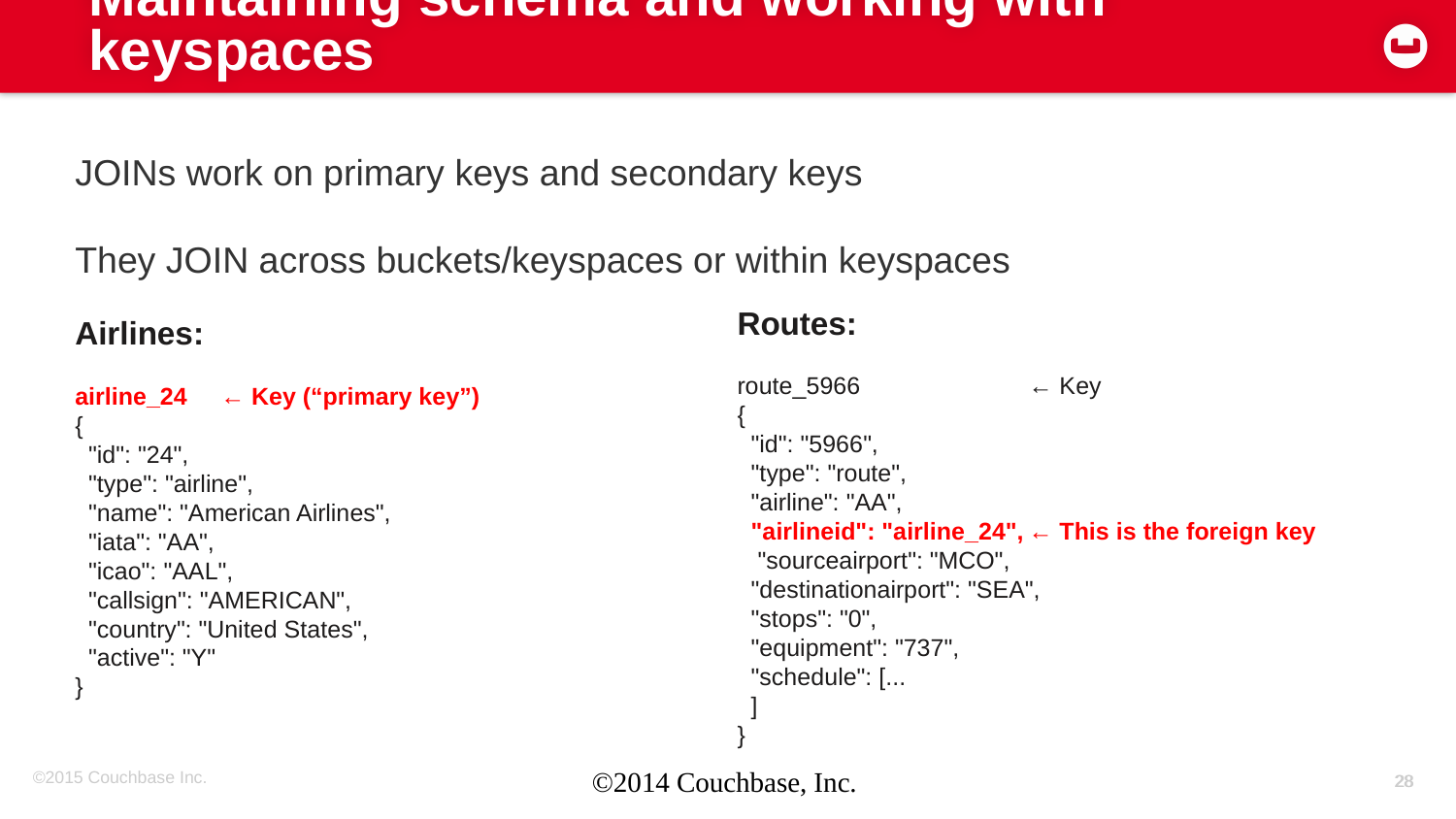

# Maintaining schema and working with keyspaces
JOINs work on primary keys and secondary keys

They JOIN across buckets/keyspaces or within keyspaces

Routes:

route_5966		← Key
{
  "id": "5966",
  "type": "route",
  "airline": "AA",
  "airlineid": "airline_24",	← This is the foreign key           "sourceairport": "MCO",
  "destinationairport": "SEA",
  "stops": "0",
  "equipment": "737",
  "schedule": [...
  ]
}
Airlines:

airline_24 	← Key (“primary key”)
{
  "id": "24",
  "type": "airline",
  "name": "American Airlines",
  "iata": "AA",
  "icao": "AAL",
  "callsign": "AMERICAN",
  "country": "United States",
  "active": "Y"
}
©2014 Couchbase, Inc.
28